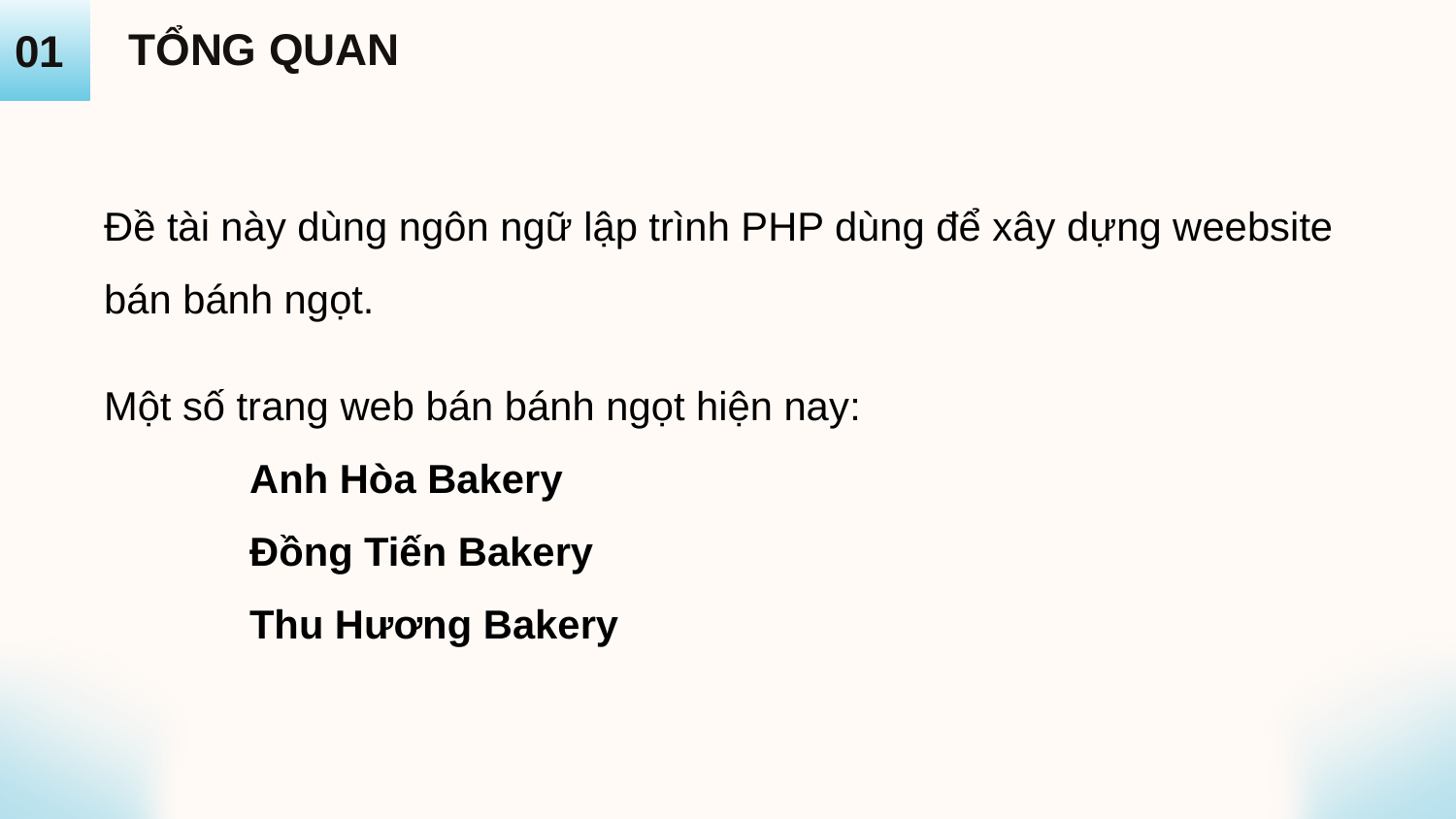

01
TỔNG QUAN
Đề tài này dùng ngôn ngữ lập trình PHP dùng để xây dựng weebsite bán bánh ngọt.

Một số trang web bán bánh ngọt hiện nay:
	Anh Hòa Bakery
	Đồng Tiến Bakery
	Thu Hương Bakery